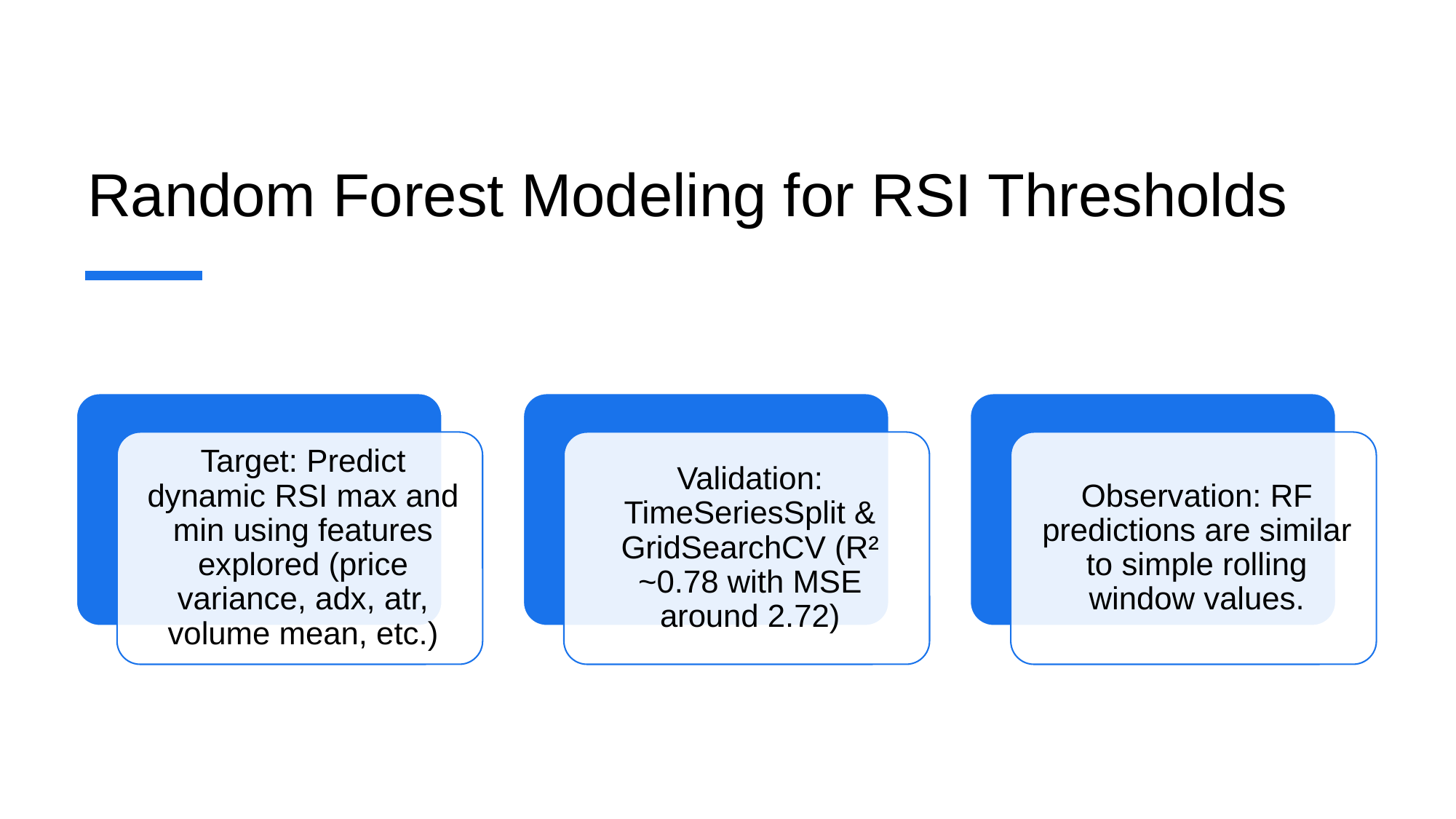

# Random Forest Modeling for RSI Thresholds
Target: Predict dynamic RSI max and min using features explored (price variance, adx, atr, volume mean, etc.)
Validation: TimeSeriesSplit & GridSearchCV (R² ~0.78 with MSE around 2.72)
Observation: RF predictions are similar to simple rolling window values.